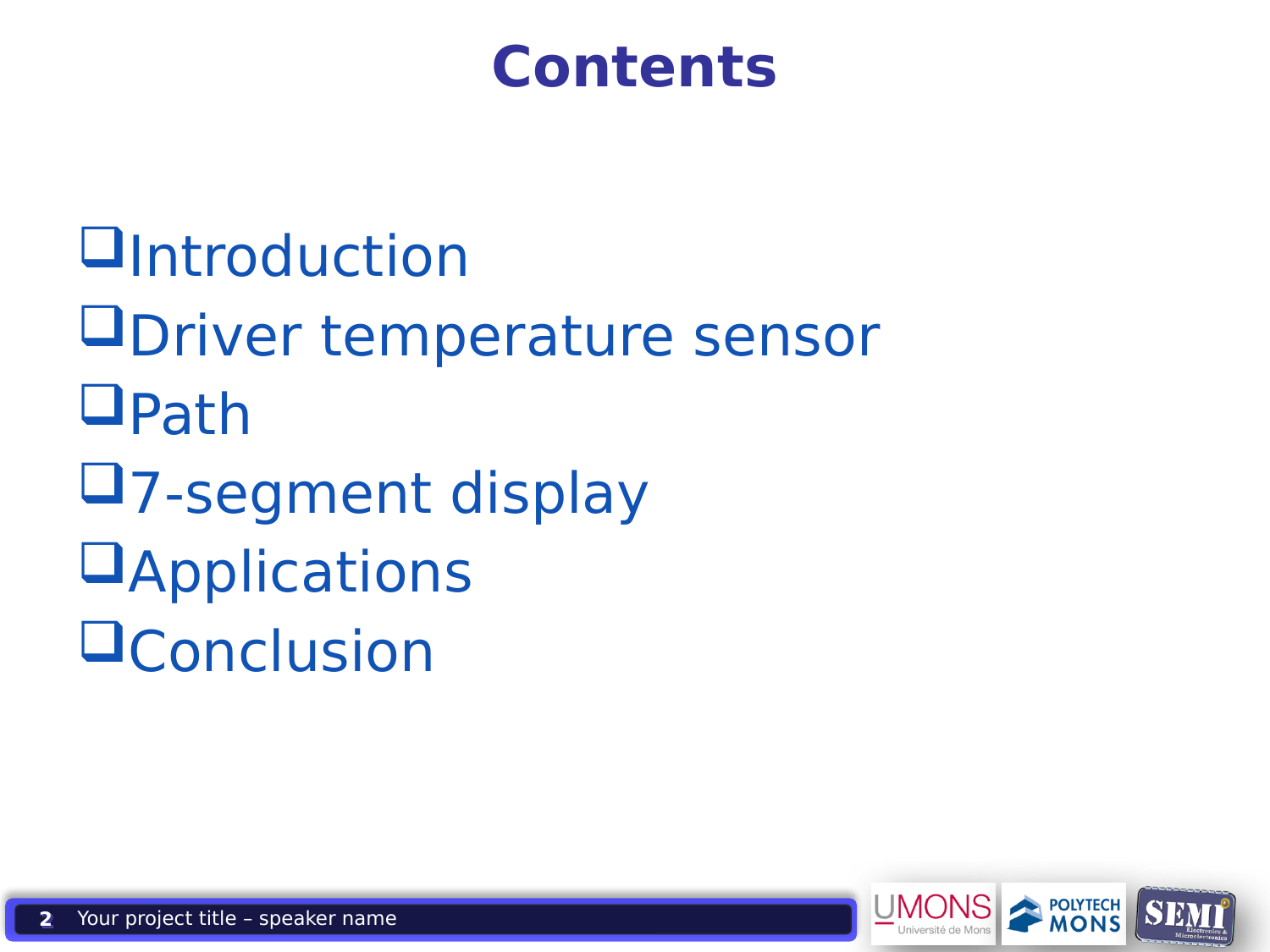

# Contents
Introduction
Driver temperature sensor
Path
7-segment display
Applications
Conclusion
2